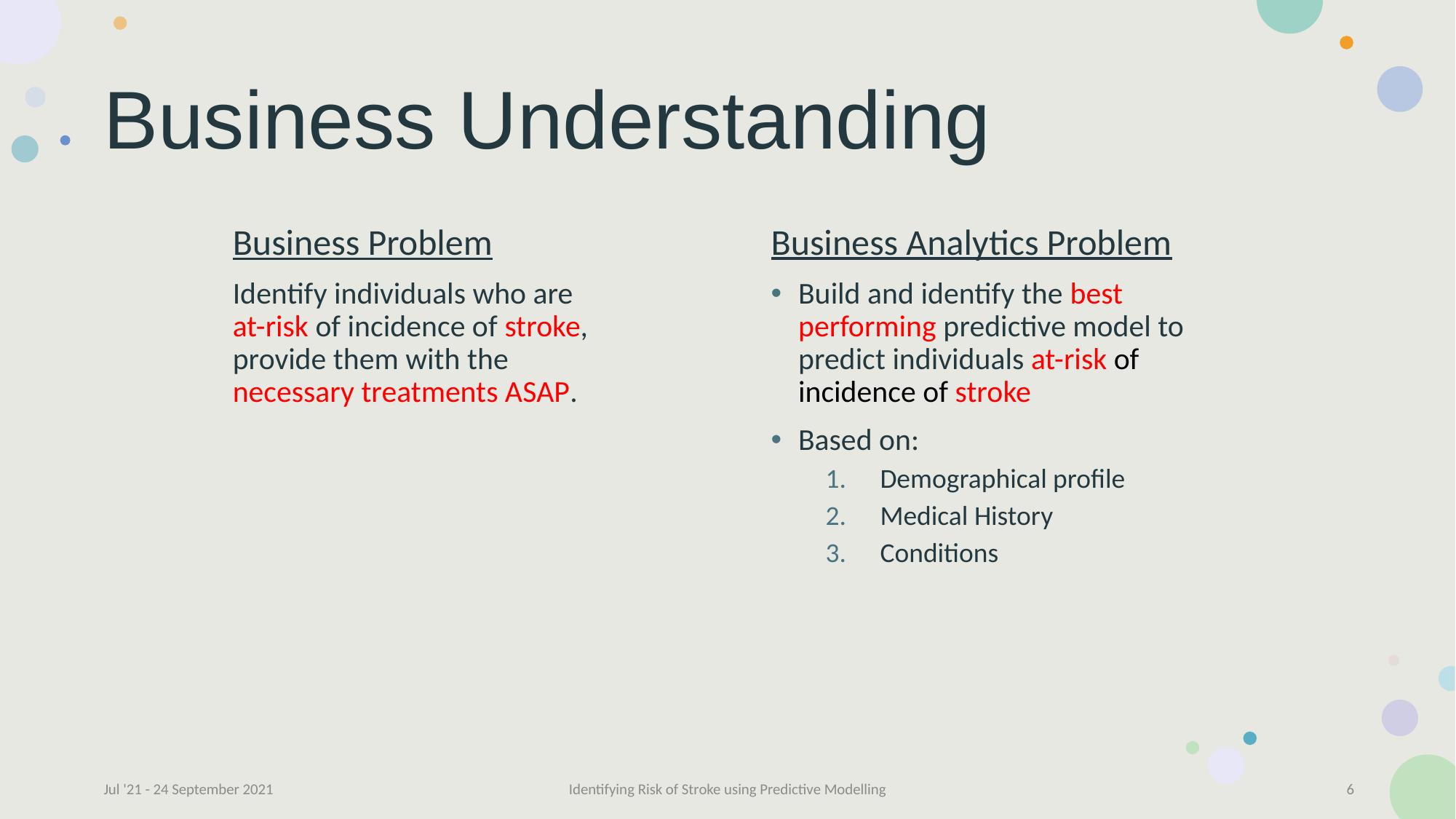

# Business Understanding
Business Problem
Identify individuals who are at-risk of incidence of stroke, provide them with the necessary treatments ASAP.
Business Analytics Problem
Build and identify the best performing predictive model to predict individuals at-risk of incidence of stroke
Based on:
Demographical profile
Medical History
Conditions
Jul '21 - 24 September 2021
Identifying Risk of Stroke using Predictive Modelling
6